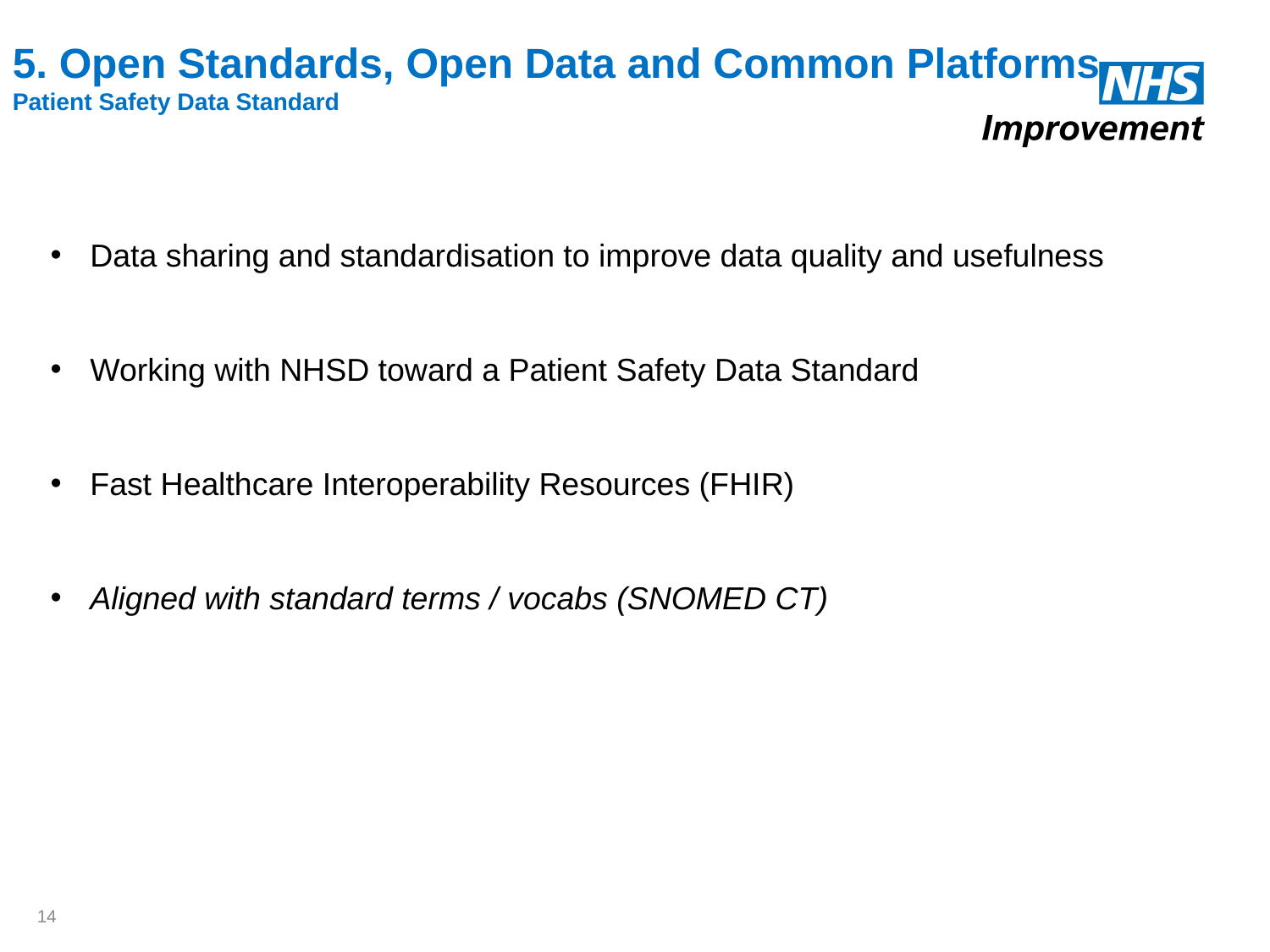

# 5. Open Standards, Open Data and Common Platforms Patient Safety Data Standard
Data sharing and standardisation to improve data quality and usefulness

Working with NHSD toward a Patient Safety Data Standard

Fast Healthcare Interoperability Resources (FHIR)

Aligned with standard terms / vocabs (SNOMED CT)

14